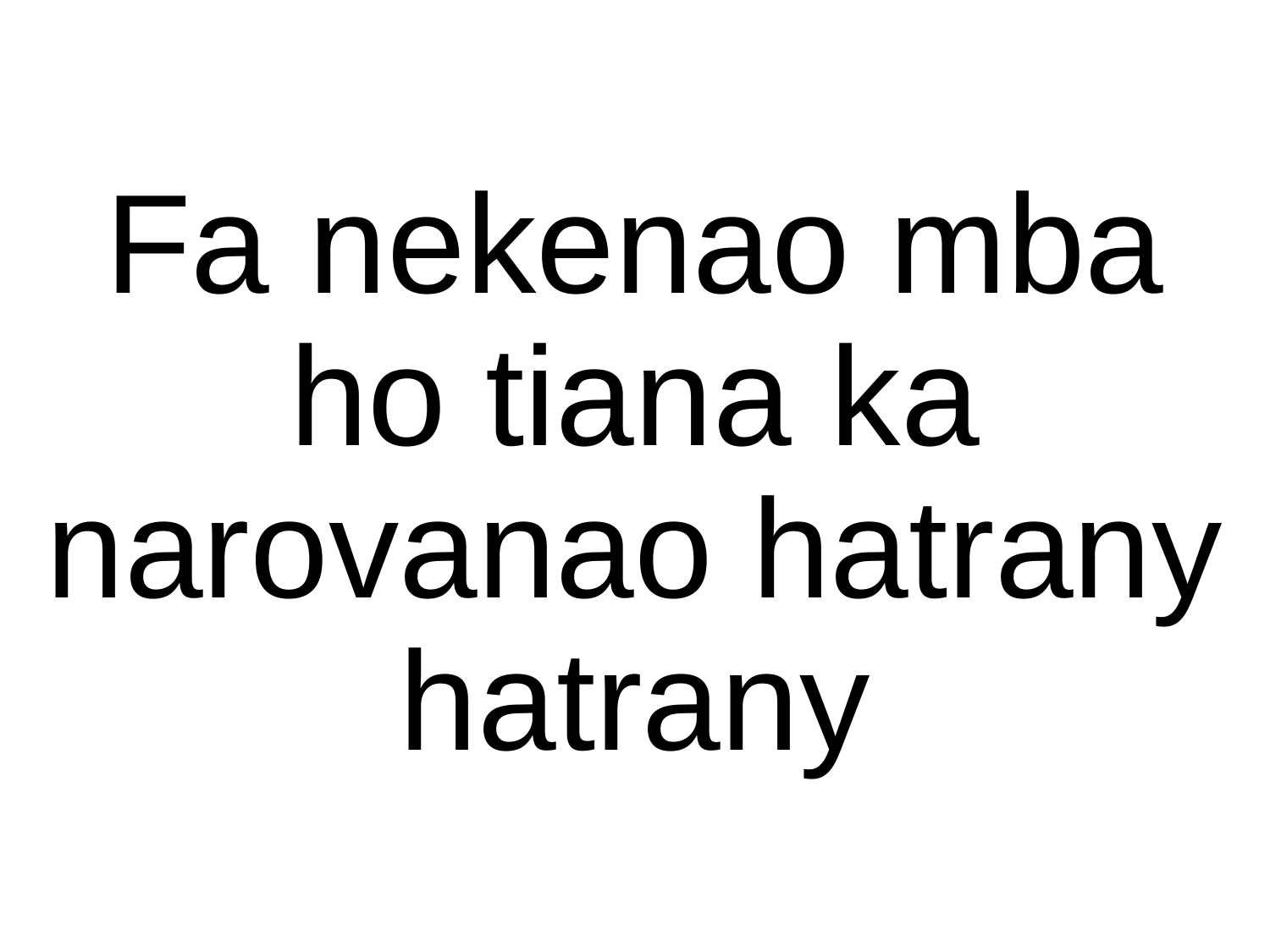

# Fa nekenao mba ho tiana ka narovanao hatrany hatrany